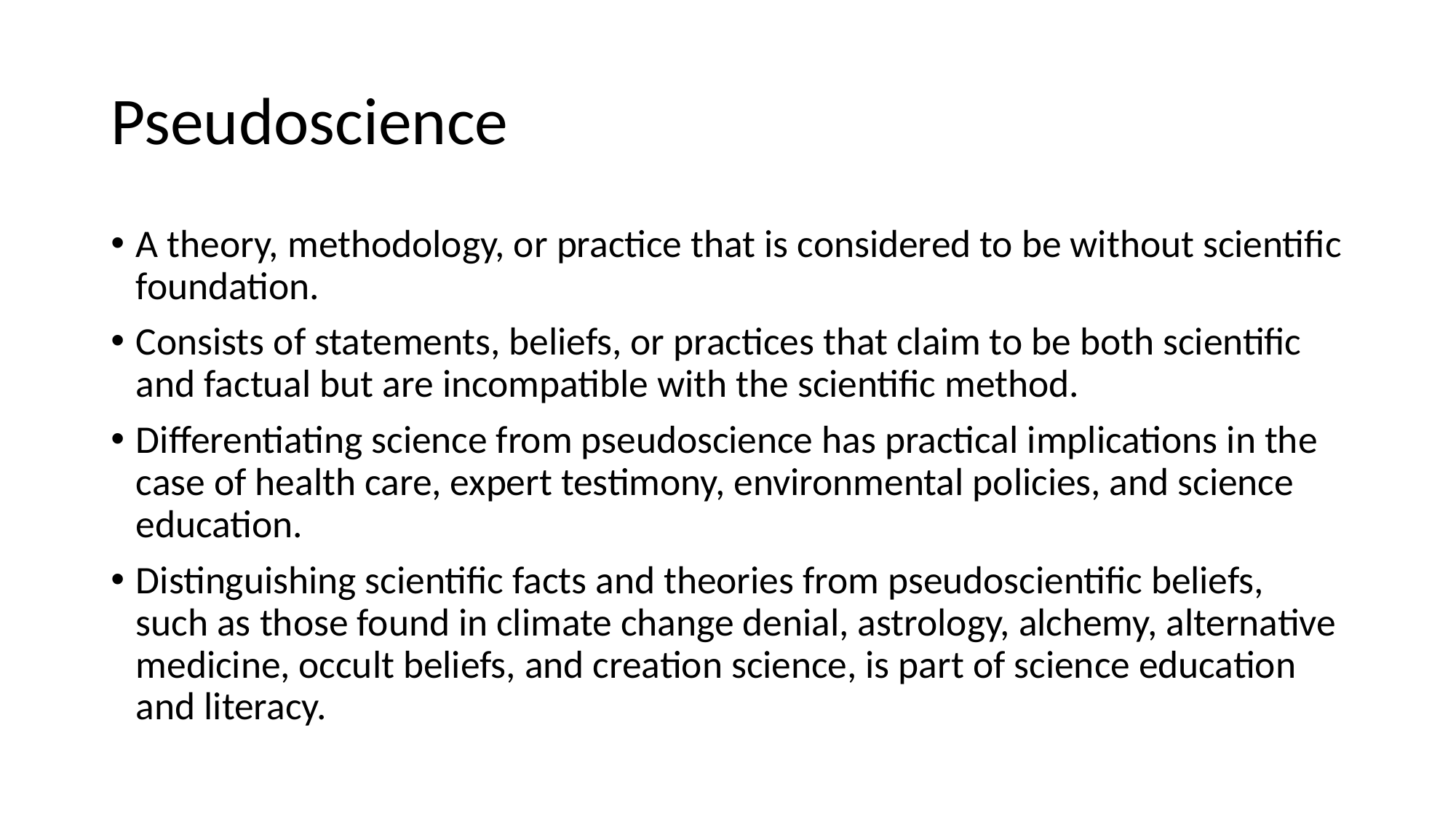

# Pseudoscience
A theory, methodology, or practice that is considered to be without scientific foundation.
Consists of statements, beliefs, or practices that claim to be both scientific and factual but are incompatible with the scientific method.
Differentiating science from pseudoscience has practical implications in the case of health care, expert testimony, environmental policies, and science education.
Distinguishing scientific facts and theories from pseudoscientific beliefs, such as those found in climate change denial, astrology, alchemy, alternative medicine, occult beliefs, and creation science, is part of science education and literacy.